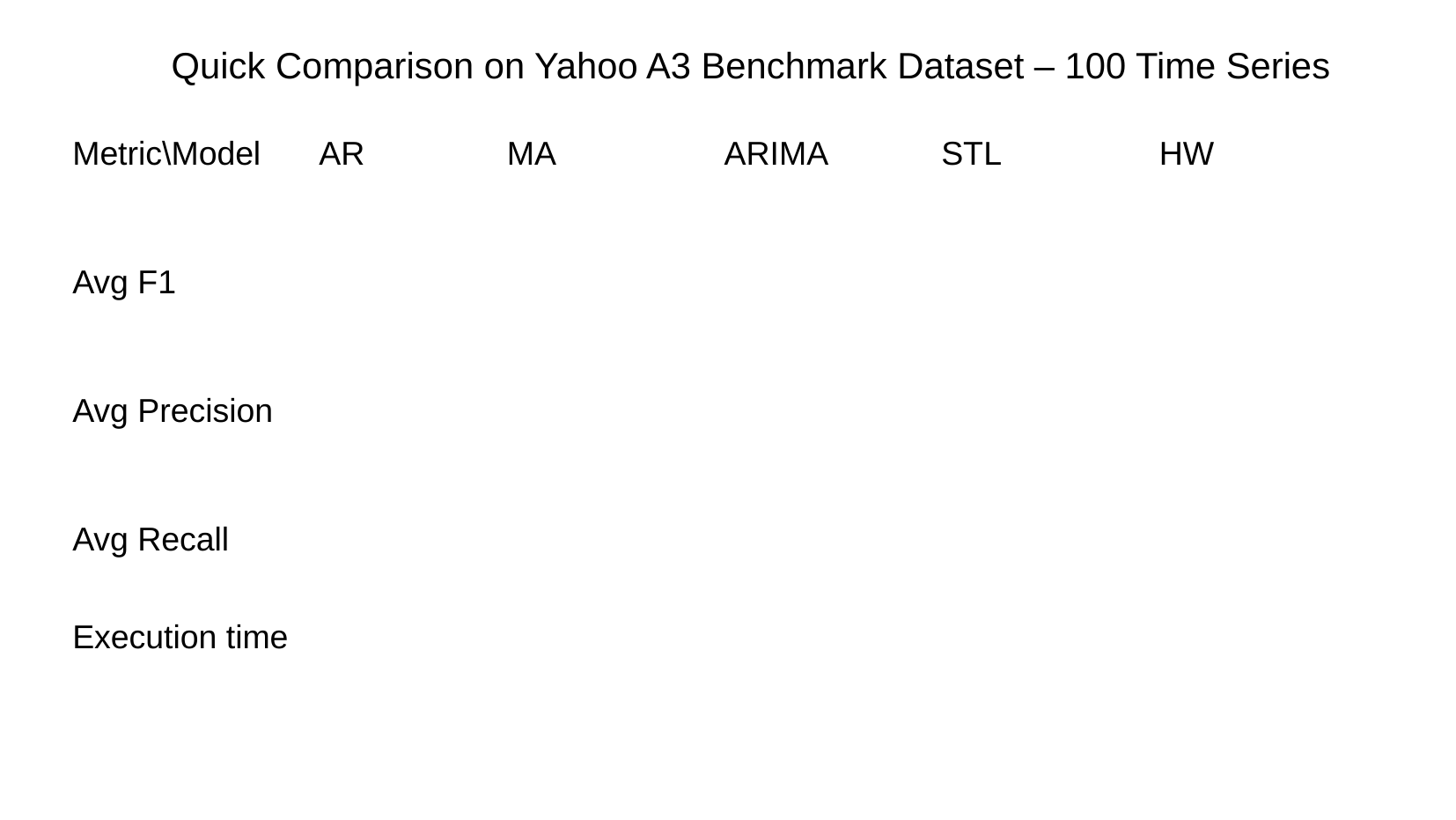

Quick Comparison on Yahoo A3 Benchmark Dataset – 100 Time Series
| Metric\Model | AR | MA | ARIMA | STL | HW |
| --- | --- | --- | --- | --- | --- |
| Avg F1 |  |  |  |  |  |
| Avg Precision |  |  |  |  |  |
| Avg Recall |  |  |  |  |  |
| Execution time |  |  |  |  |  |